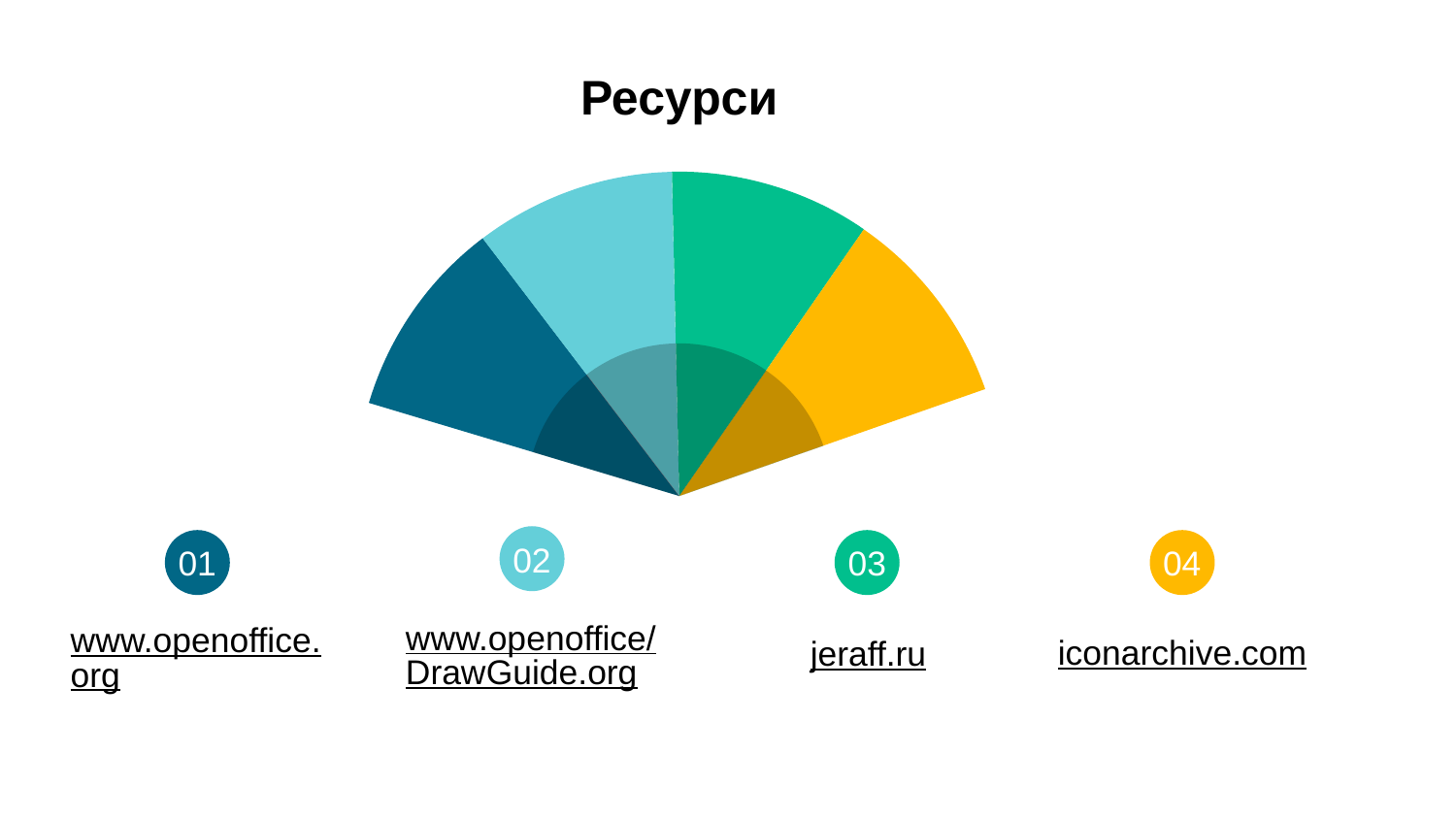

# Ресурси

02

01
www.openoffice.org
03

04
www.openoffice/DrawGuide.org
iconarchive.com
jeraff.ru